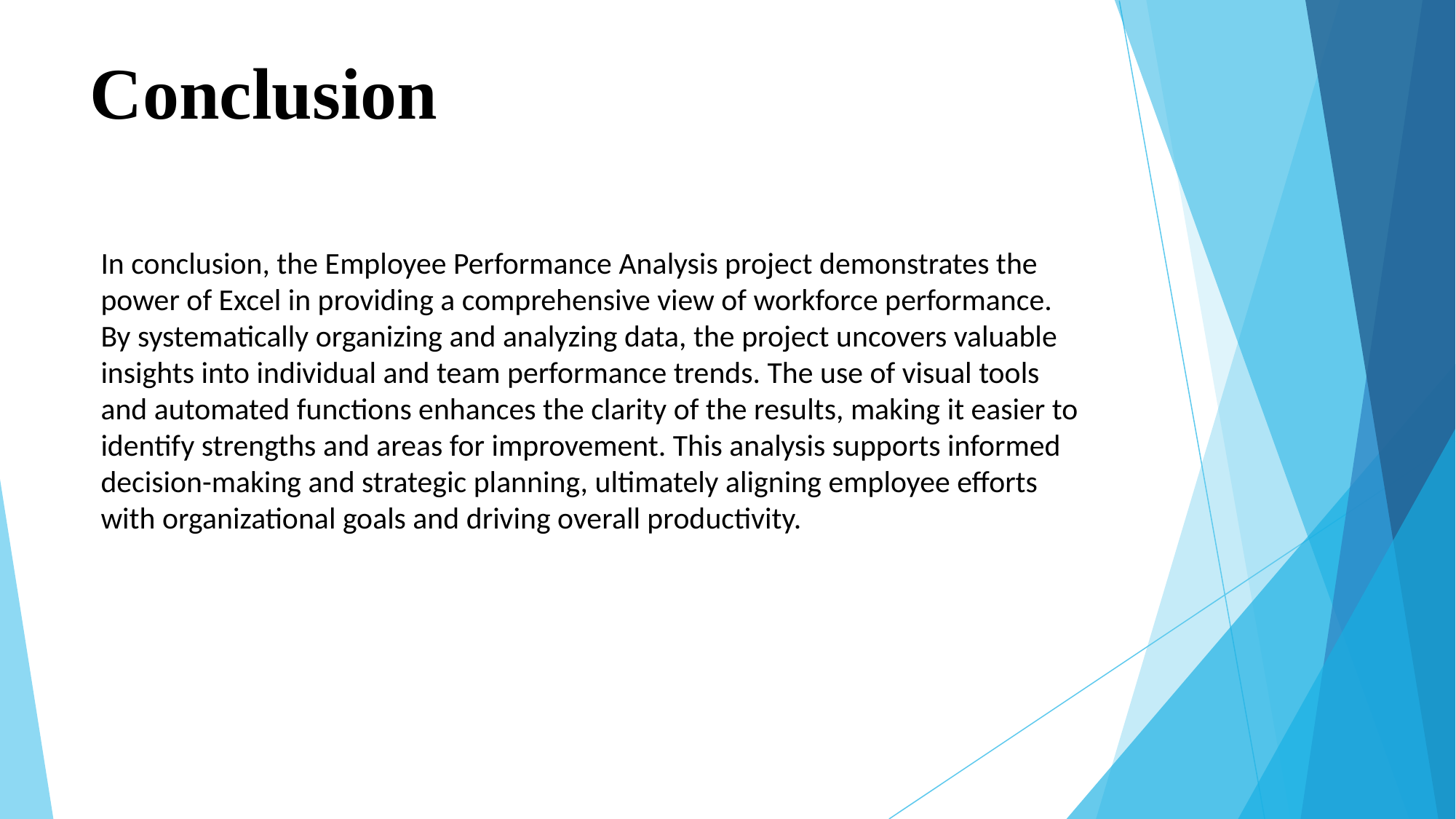

# Conclusion
In conclusion, the Employee Performance Analysis project demonstrates the power of Excel in providing a comprehensive view of workforce performance. By systematically organizing and analyzing data, the project uncovers valuable insights into individual and team performance trends. The use of visual tools and automated functions enhances the clarity of the results, making it easier to identify strengths and areas for improvement. This analysis supports informed decision-making and strategic planning, ultimately aligning employee efforts with organizational goals and driving overall productivity.